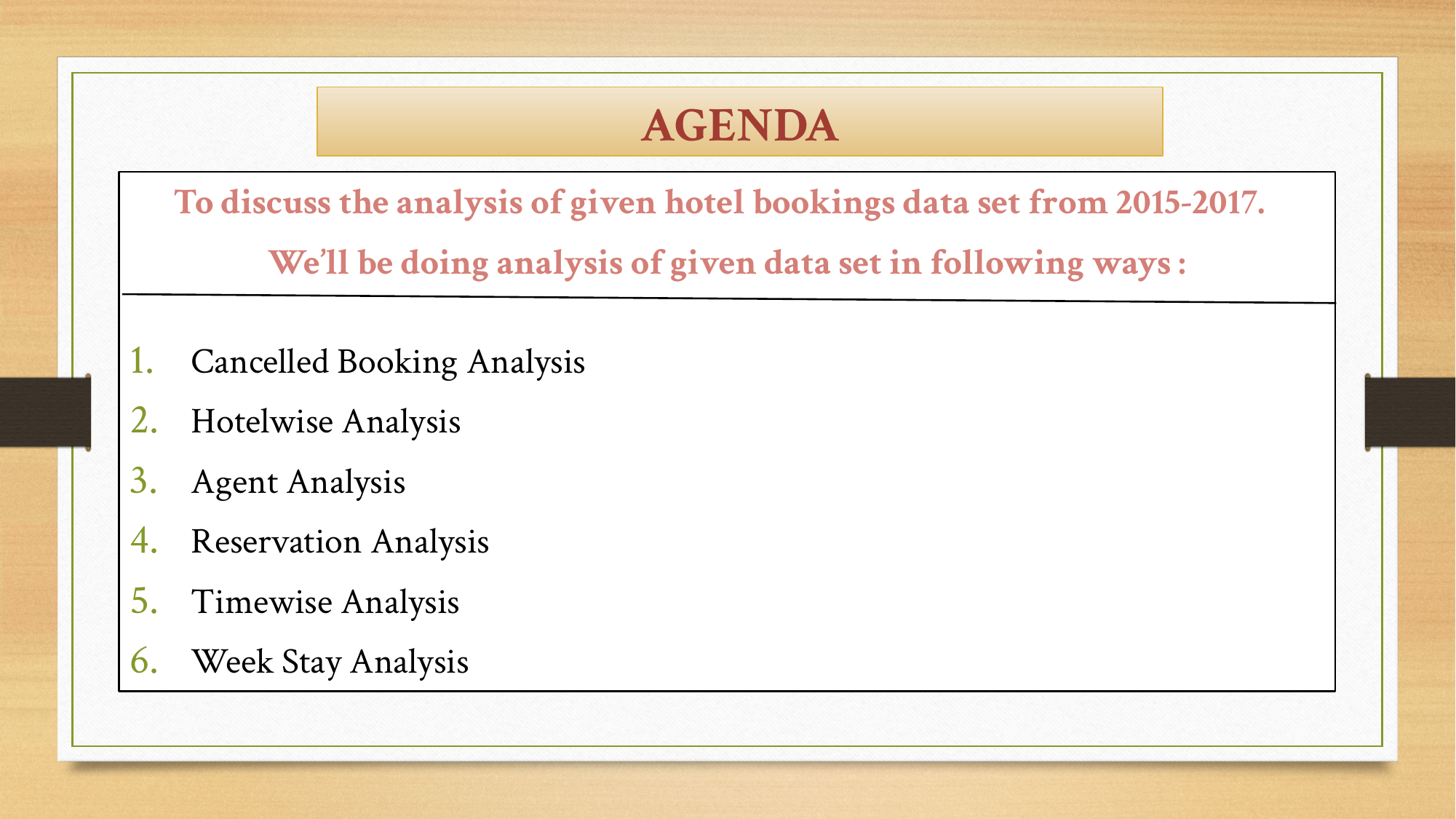

AGENDA
To discuss the analysis of given hotel bookings data set from 2015-2017.
We’ll be doing analysis of given data set in following ways :

Cancelled Booking Analysis
Hotelwise Analysis
Agent Analysis
Reservation Analysis
Timewise Analysis
Week Stay Analysis